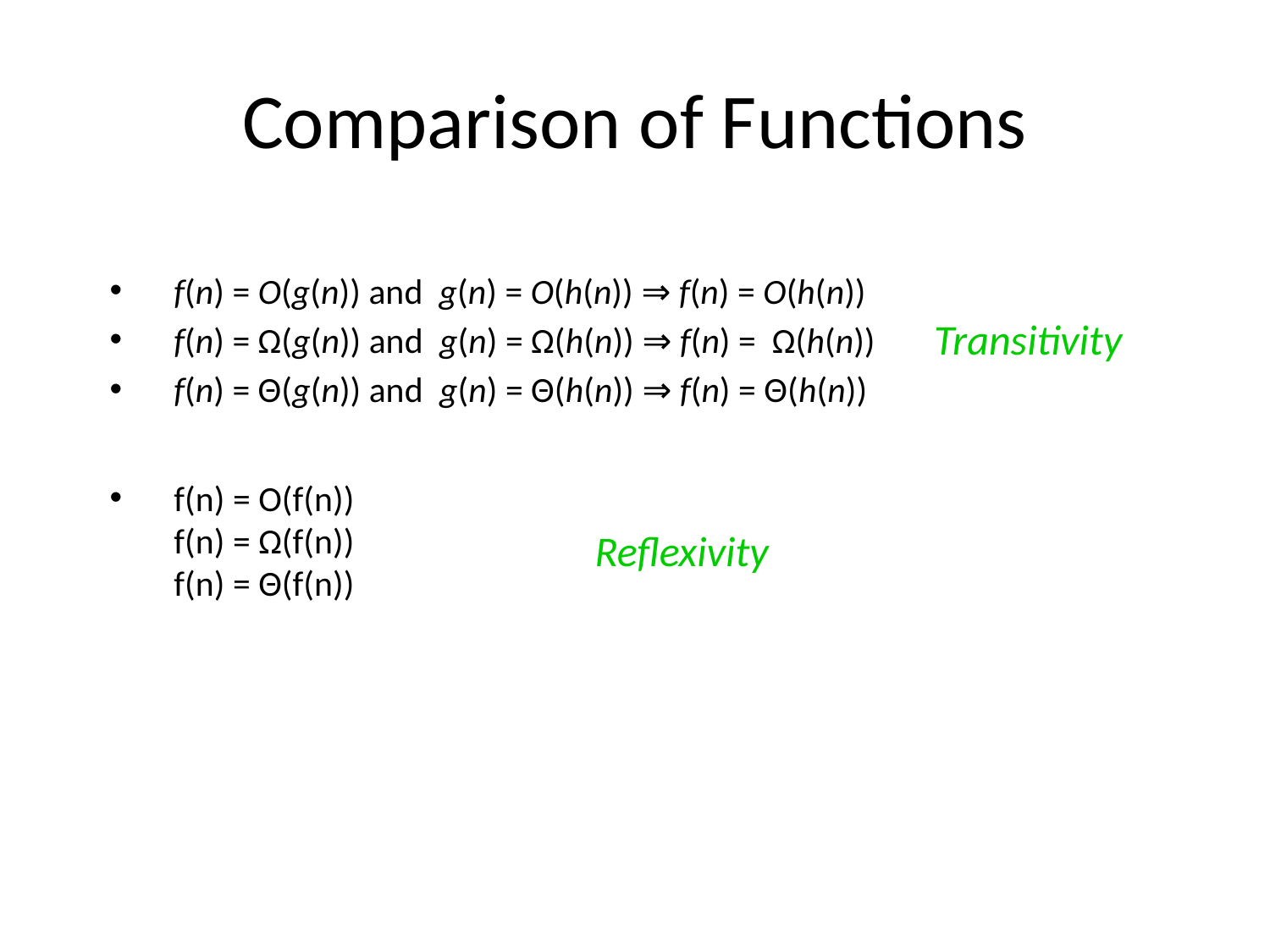

# Comparison of Functions
f(n) = O(g(n)) and  g(n) = O(h(n)) ⇒ f(n) = O(h(n))
f(n) = Ω(g(n)) and  g(n) = Ω(h(n)) ⇒ f(n) =  Ω(h(n))
f(n) = Θ(g(n)) and  g(n) = Θ(h(n)) ⇒ f(n) = Θ(h(n))

f(n) = O(f(n))
f(n) = Ω(f(n))
f(n) = Θ(f(n))

Transitivity
Reflexivity